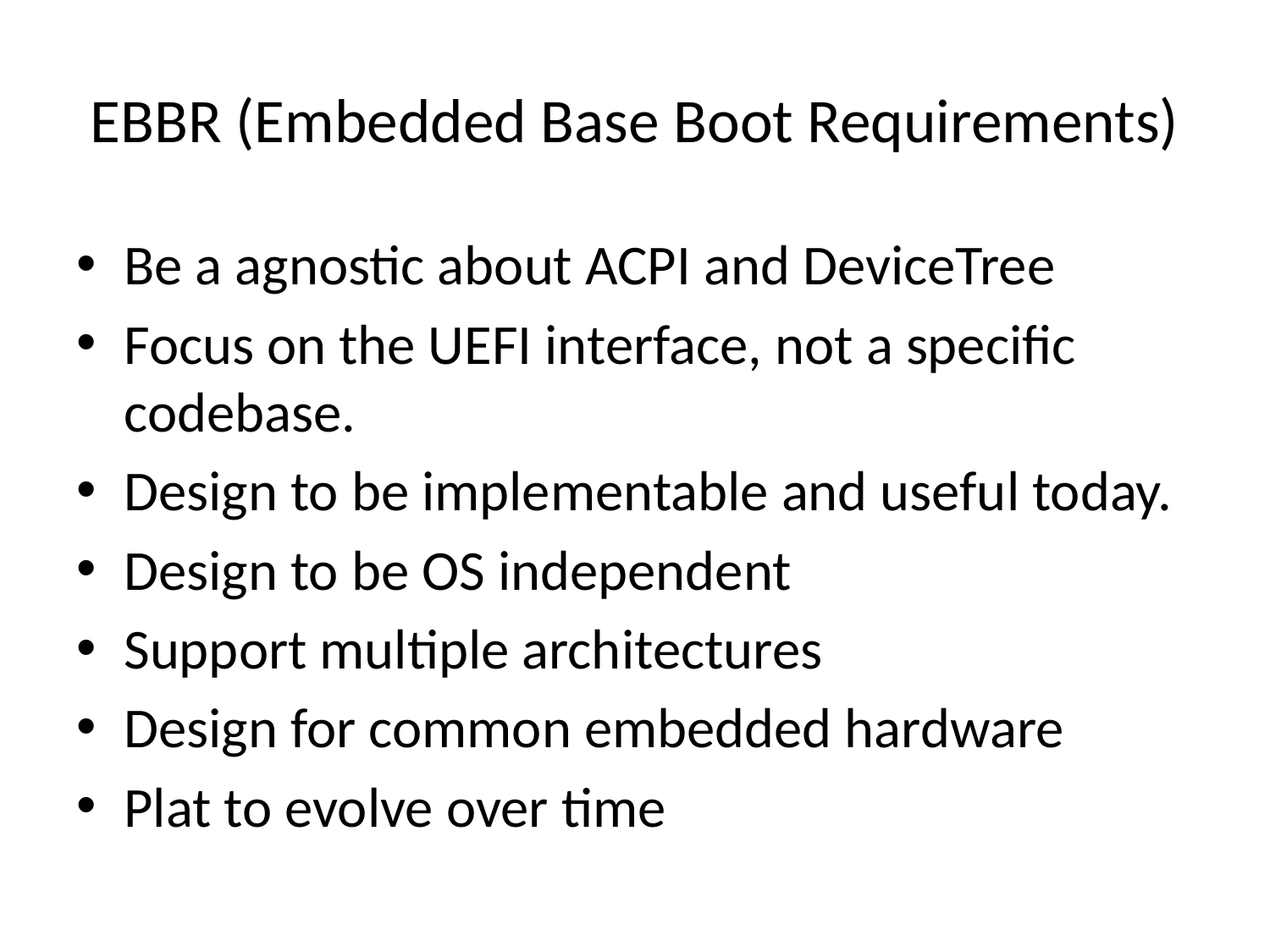

# EBBR (Embedded Base Boot Requirements)
Be a agnostic about ACPI and DeviceTree
Focus on the UEFI interface, not a specific codebase.
Design to be implementable and useful today.
Design to be OS independent
Support multiple architectures
Design for common embedded hardware
Plat to evolve over time